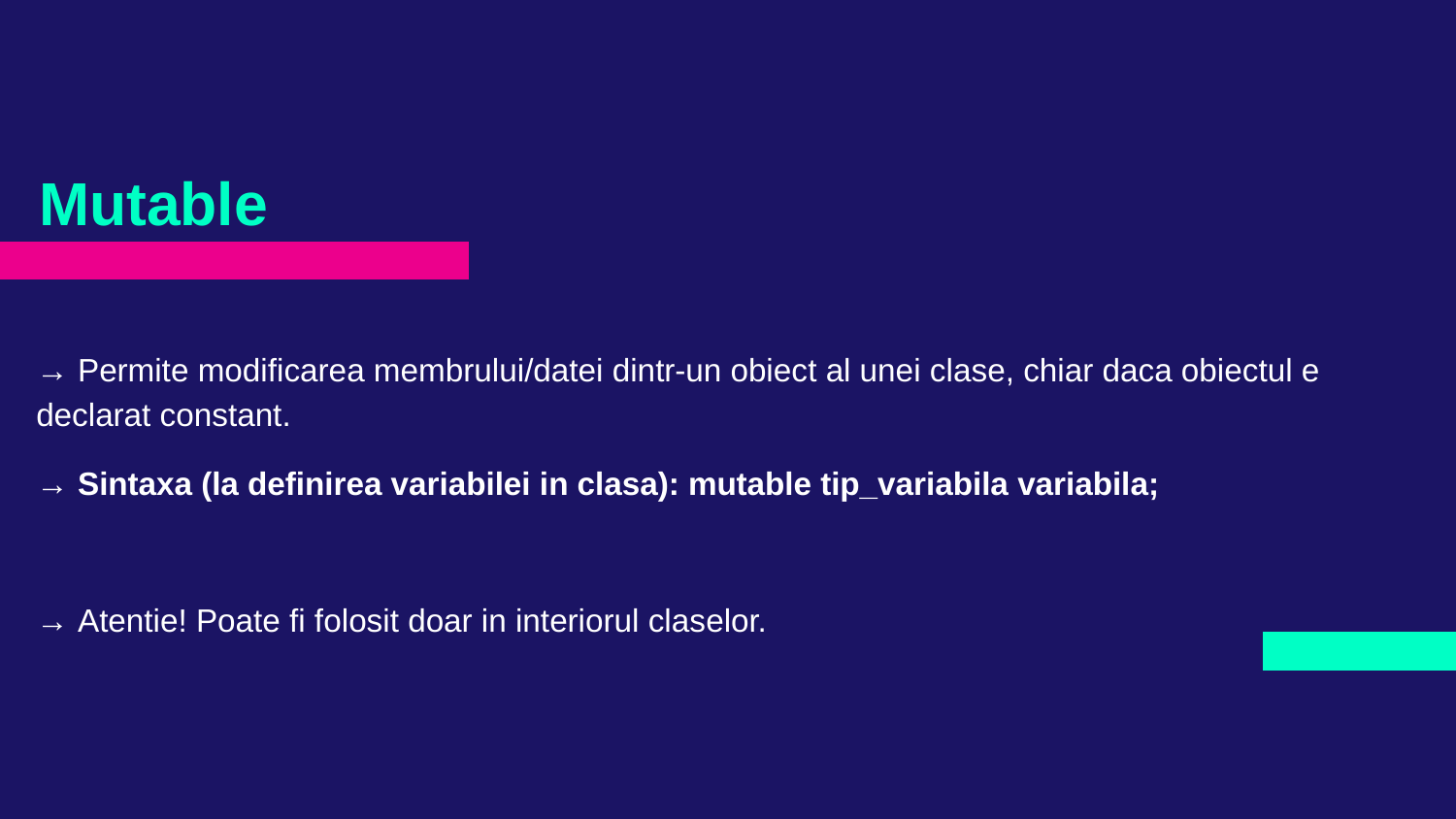

# Mutable
→ Permite modificarea membrului/datei dintr-un obiect al unei clase, chiar daca obiectul e declarat constant.
→ Sintaxa (la definirea variabilei in clasa): mutable tip_variabila variabila;

→ Atentie! Poate fi folosit doar in interiorul claselor.